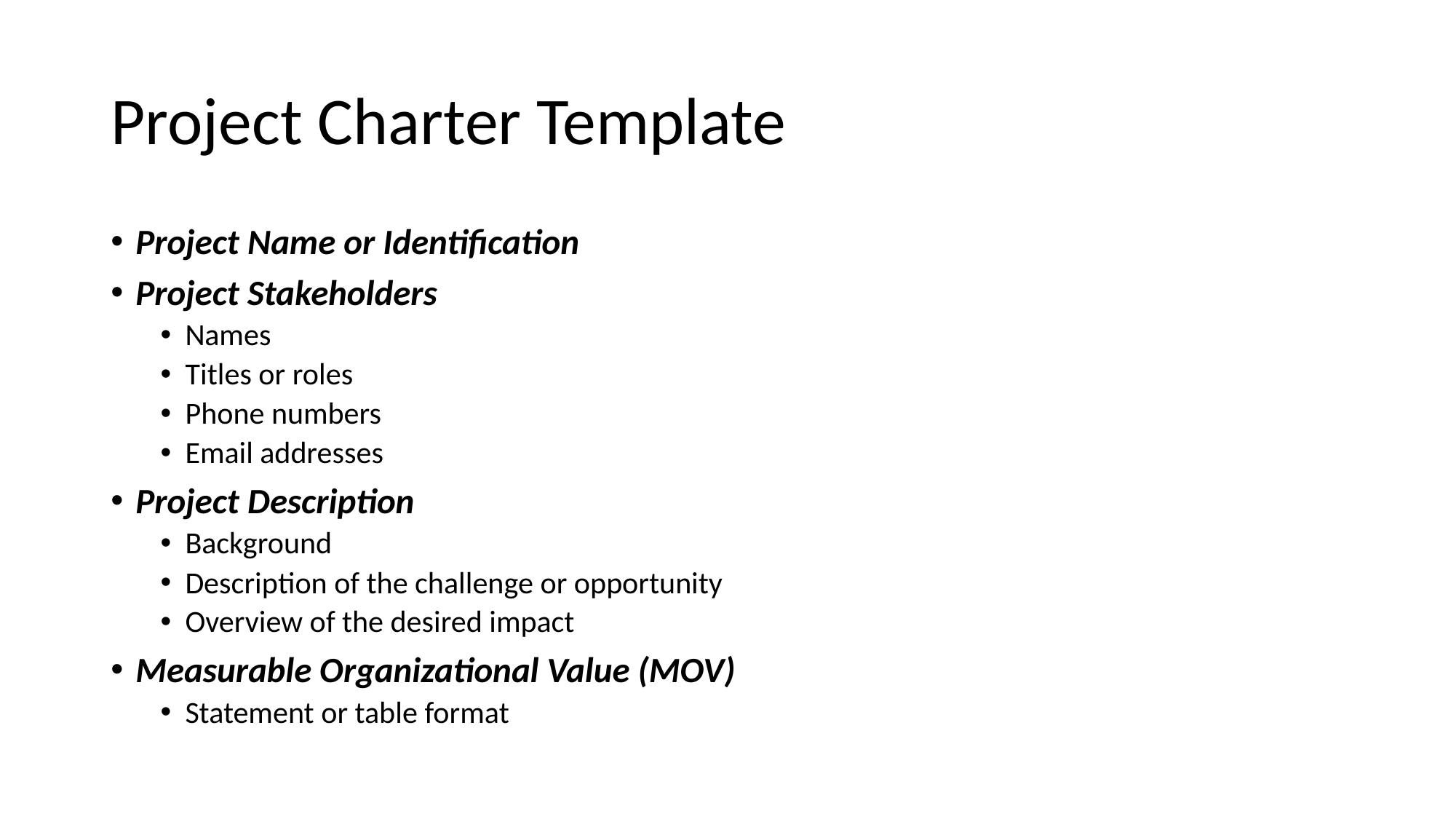

# Project Charter Template
Project Name or Identification
Project Stakeholders
Names
Titles or roles
Phone numbers
Email addresses
Project Description
Background
Description of the challenge or opportunity
Overview of the desired impact
Measurable Organizational Value (MOV)
Statement or table format